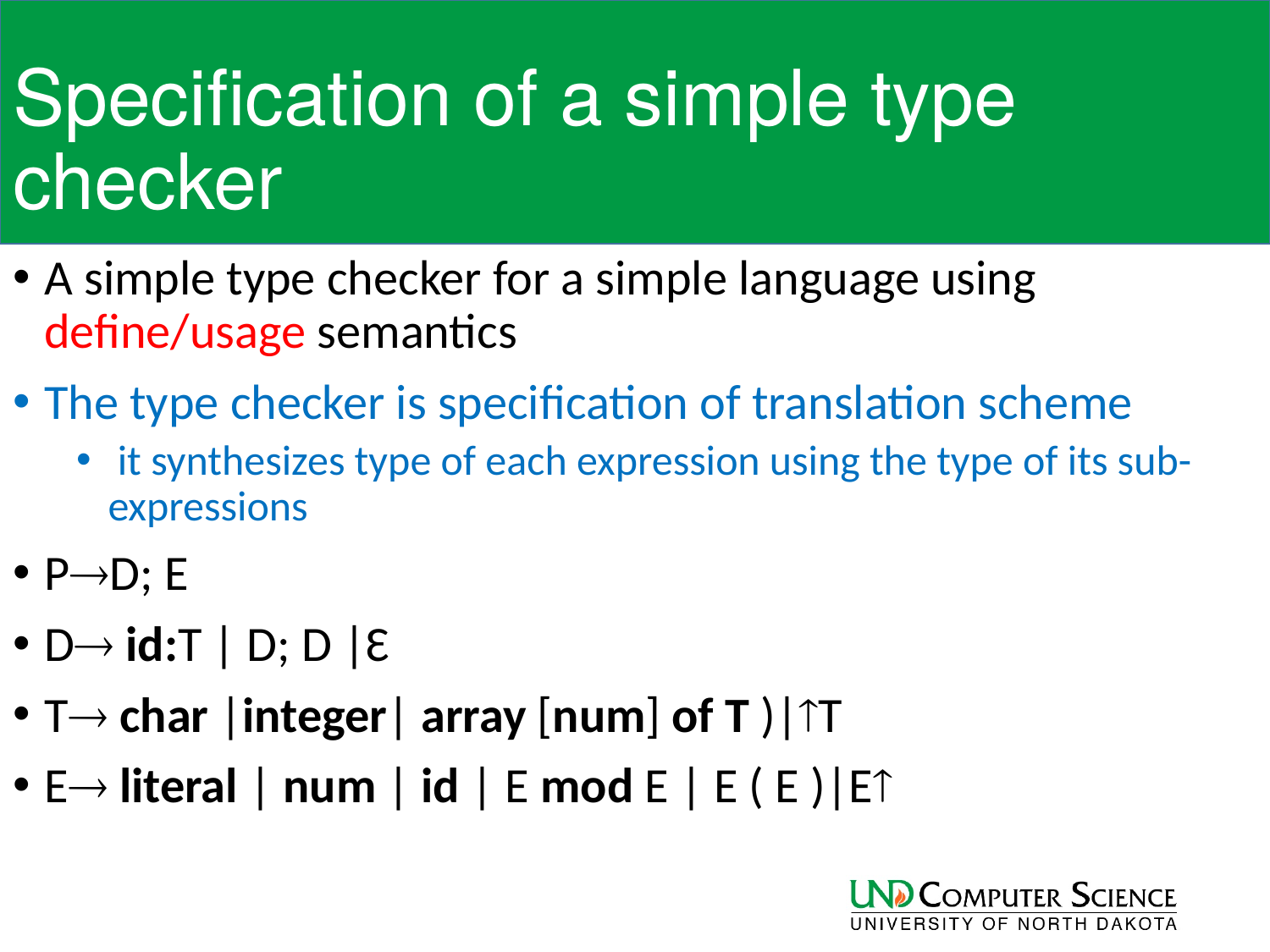

# Specification of a simple type checker
A simple type checker for a simple language using define/usage semantics
The type checker is specification of translation scheme
 it synthesizes type of each expression using the type of its sub-expressions
P→D; E
D→ id:T | D; D |Ԑ
T→ char |integer| array [num] of T )|↑T
E→ literal | num | id | E mod E | E ( E )|E↑

44